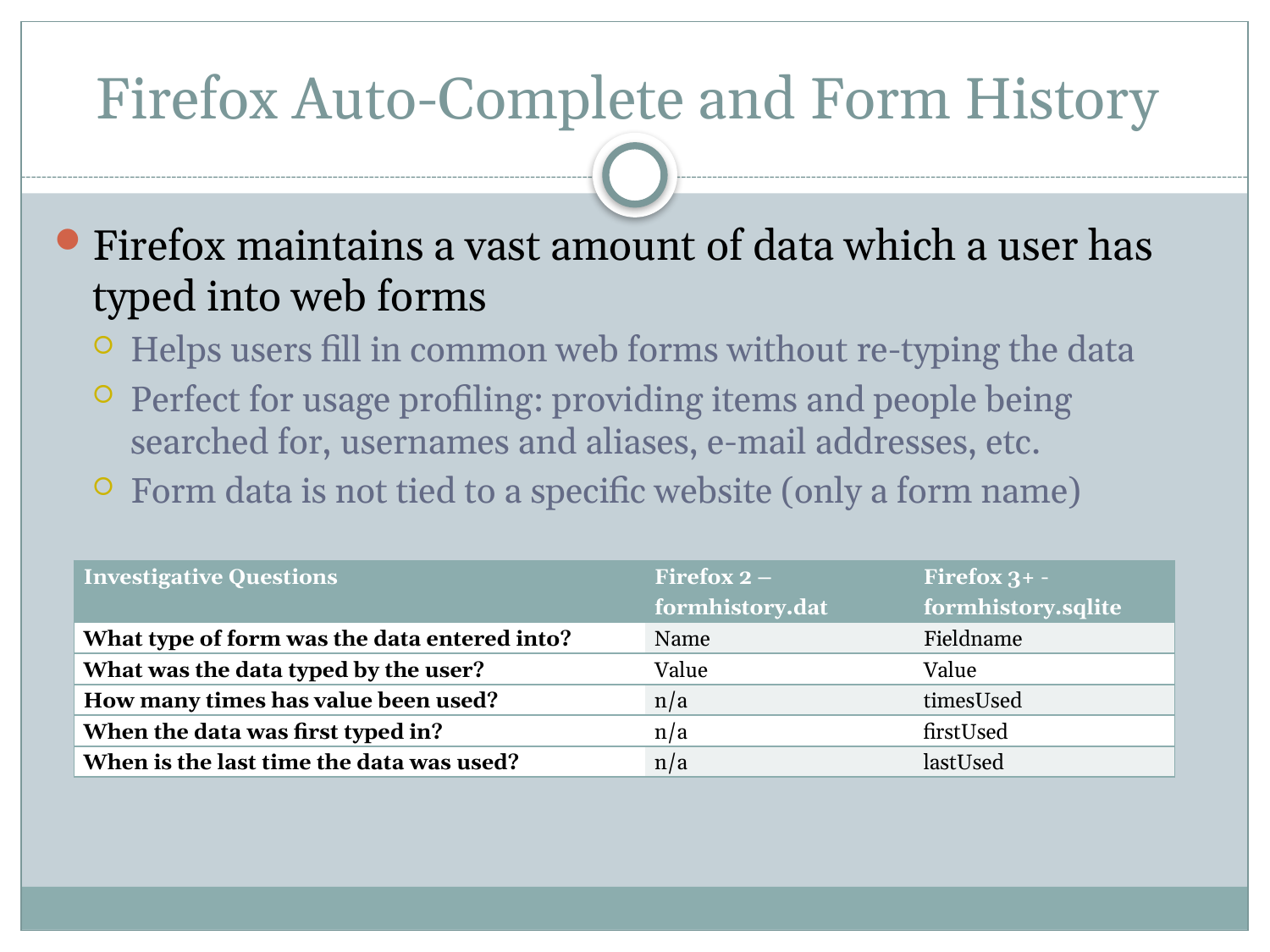

# Firefox Auto-Complete and Form History
Firefox maintains a vast amount of data which a user has typed into web forms
Helps users fill in common web forms without re-typing the data
Perfect for usage profiling: providing items and people being searched for, usernames and aliases, e-mail addresses, etc.
Form data is not tied to a specific website (only a form name)
| Investigative Questions | Firefox 2 – formhistory.dat | Firefox 3+ - formhistory.sqlite |
| --- | --- | --- |
| What type of form was the data entered into? | Name | Fieldname |
| What was the data typed by the user? | Value | Value |
| How many times has value been used? | n/a | timesUsed |
| When the data was first typed in? | n/a | firstUsed |
| When is the last time the data was used? | n/a | lastUsed |